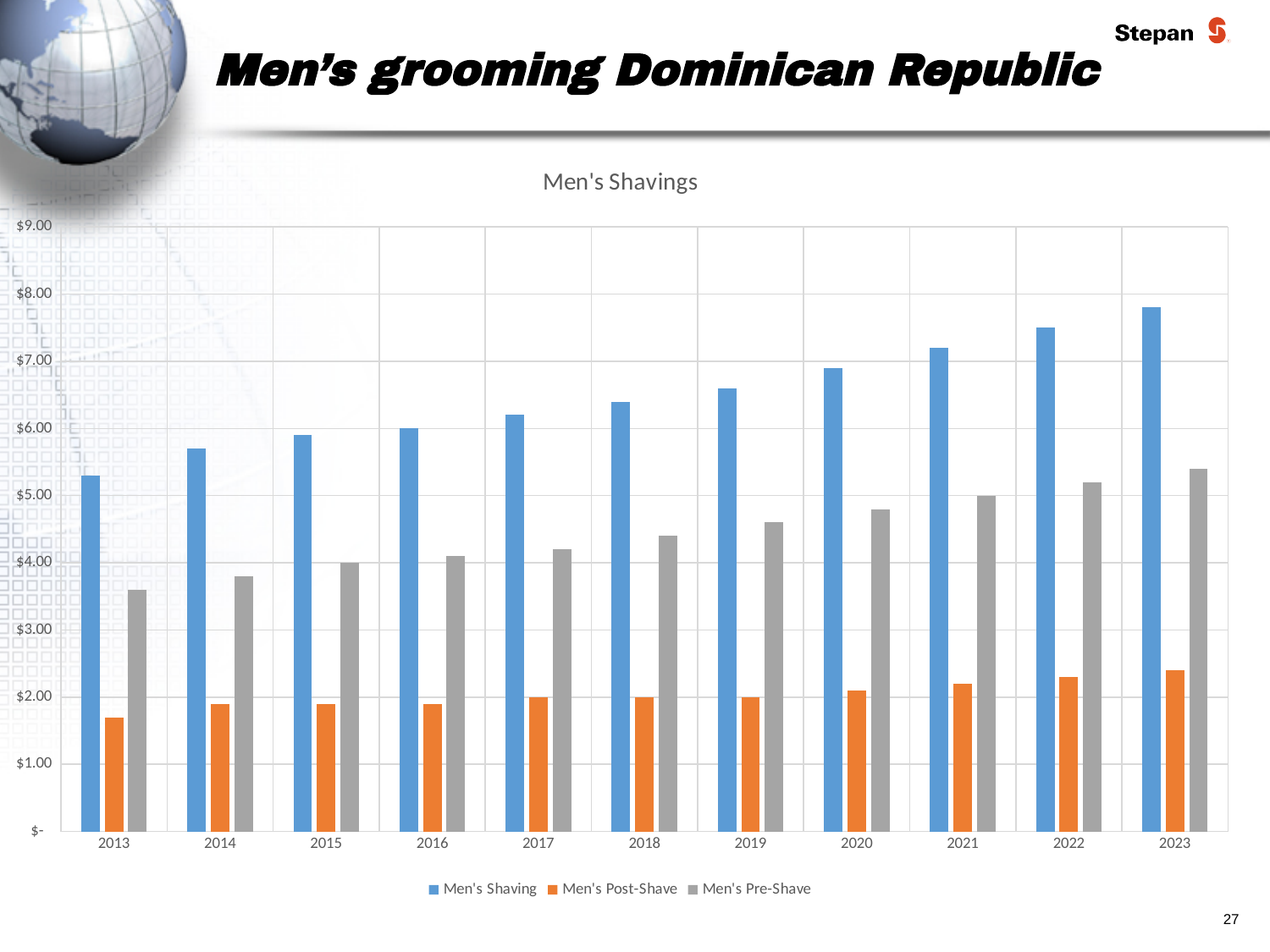

# Men’s grooming Dominican Republic

### Chart: Men's Shavings

| Category | Men's Shaving | Men's Post-Shave | Men's Pre-Shave |
|---|---|---|---|
| 2013 | 5.3 | 1.7 | 3.6 |
| 2014 | 5.699999999999999 | 1.9 | 3.8 |
| 2015 | 5.9 | 1.9 | 4.0 |
| 2016 | 6.0 | 1.9 | 4.1 |
| 2017 | 6.2 | 2.0 | 4.2 |
| 2018 | 6.4 | 2.0 | 4.4 |
| 2019 | 6.6 | 2.0 | 4.6 |
| 2020 | 6.9 | 2.1 | 4.8 |
| 2021 | 7.2 | 2.2 | 5.0 |
| 2022 | 7.5 | 2.3 | 5.2 |
| 2023 | 7.800000000000001 | 2.4 | 5.4 |
27